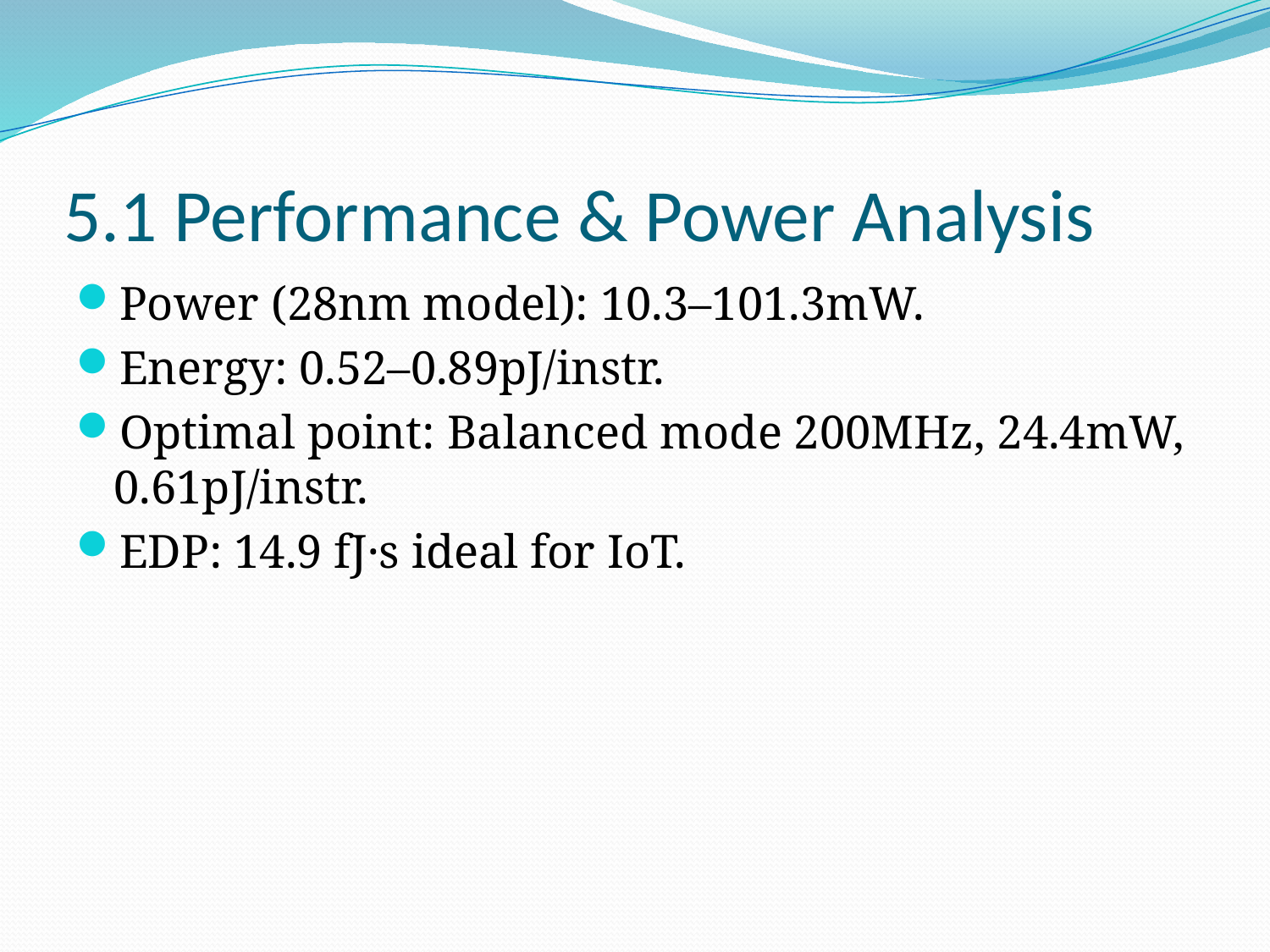

# 5.1 Performance & Power Analysis
Power (28nm model): 10.3–101.3mW.
Energy: 0.52–0.89pJ/instr.
Optimal point: Balanced mode 200MHz, 24.4mW, 0.61pJ/instr.
EDP: 14.9 fJ·s ideal for IoT.